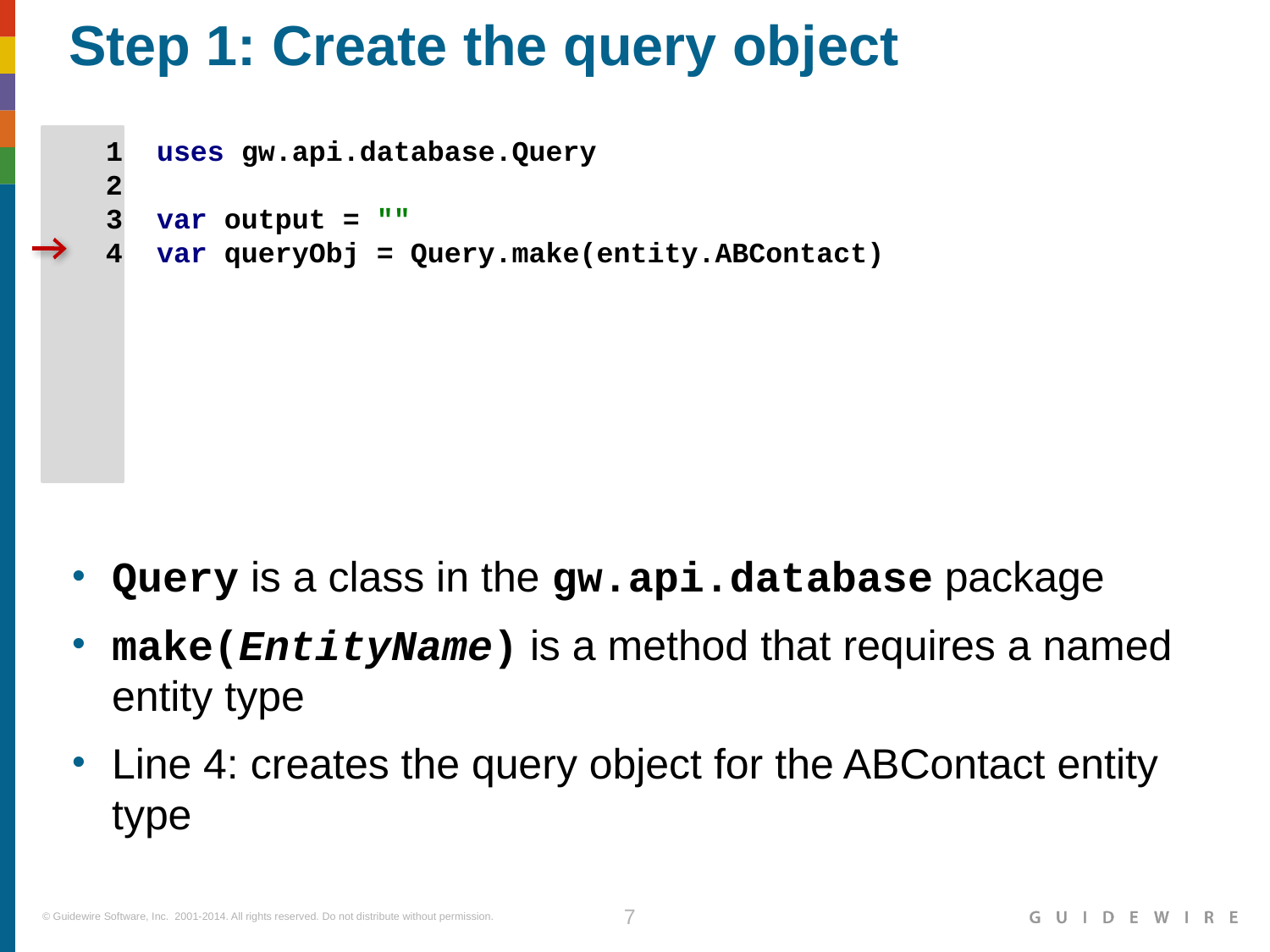

# Step 1: Create the query object
   1  uses gw.api.database.Query
   2
   3  var output = ""
   4  var queryObj = Query.make(entity.ABContact)

Query is a class in the gw.api.database package
make(EntityName) is a method that requires a named entity type
Line 4: creates the query object for the ABContact entity type
|EOS~007|